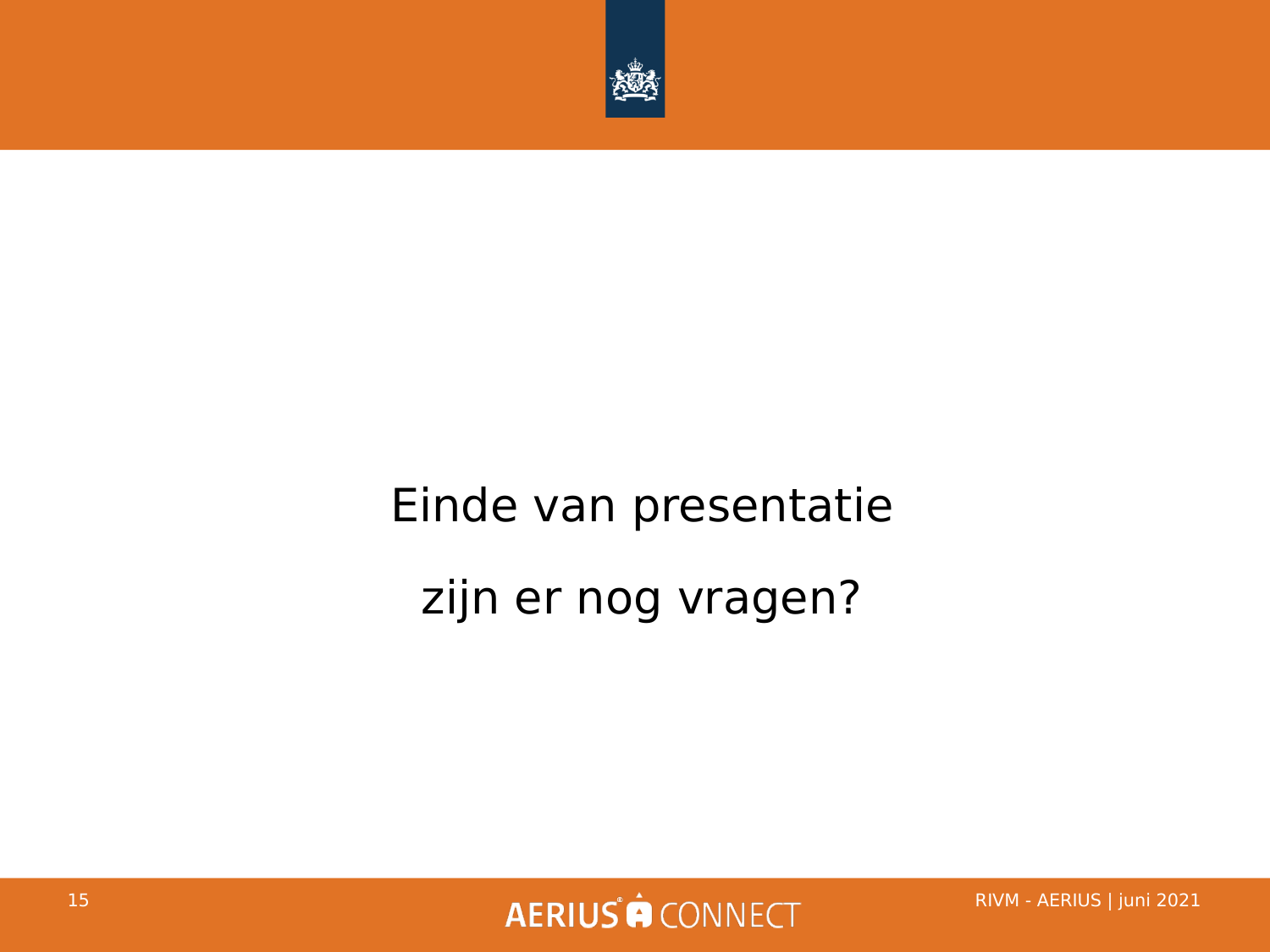

Einde van presentatie
zijn er nog vragen?
RIVM - AERIUS | juni 2021
15